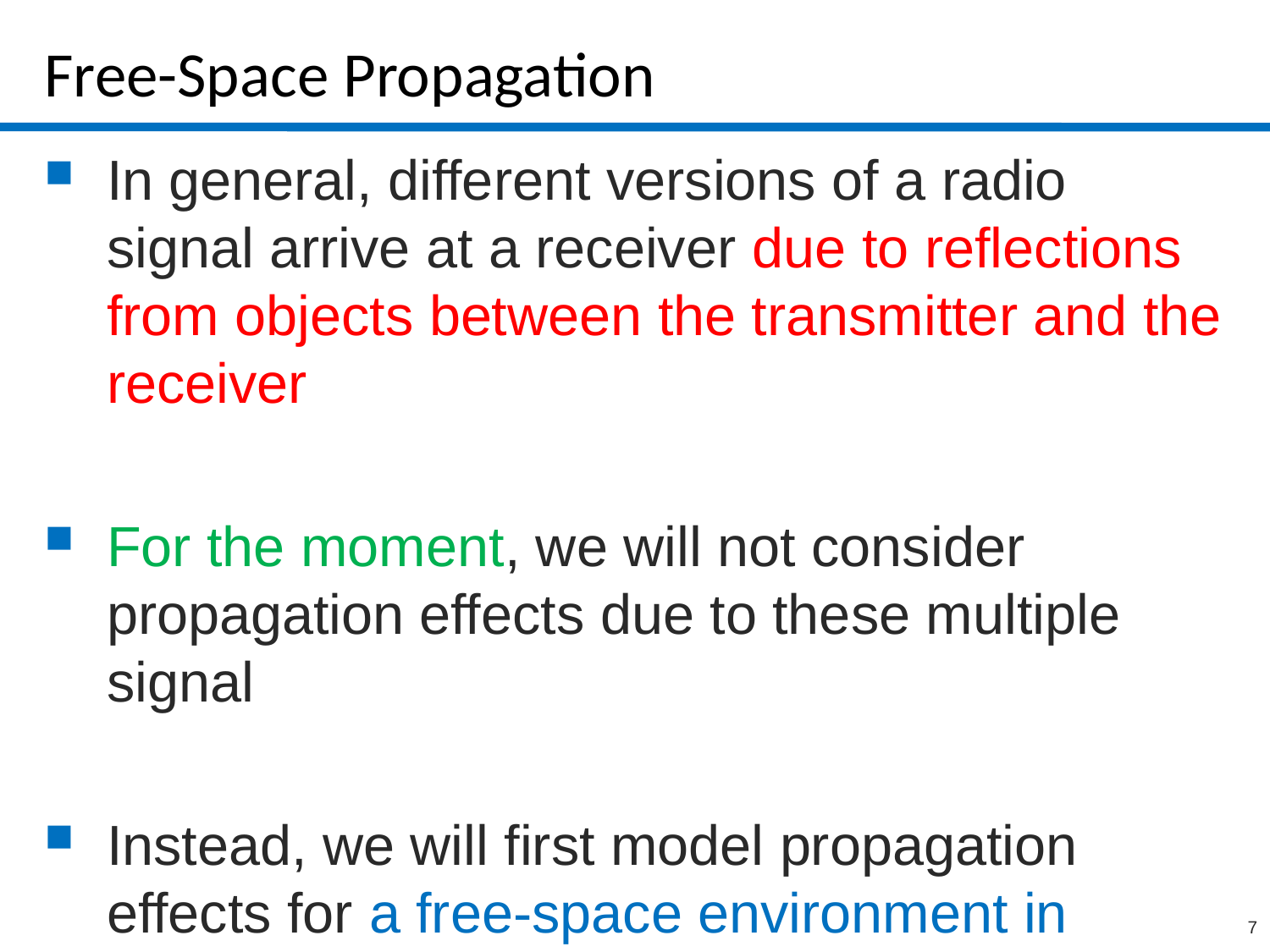

# Free-Space Propagation
In general, different versions of a radio signal arrive at a receiver due to reflections from objects between the transmitter and the receiver

For the moment, we will not consider propagation effects due to these multiple signal

Instead, we will first model propagation effects for a free-space environment in which the wireless transmitter and receiver have only one Line of Sight (LoS) path between them
Such a model is fairly realistic in a satellite communication scenario

Later in the lectures (if time allows), we will incorporate multiple signal paths into our model
7